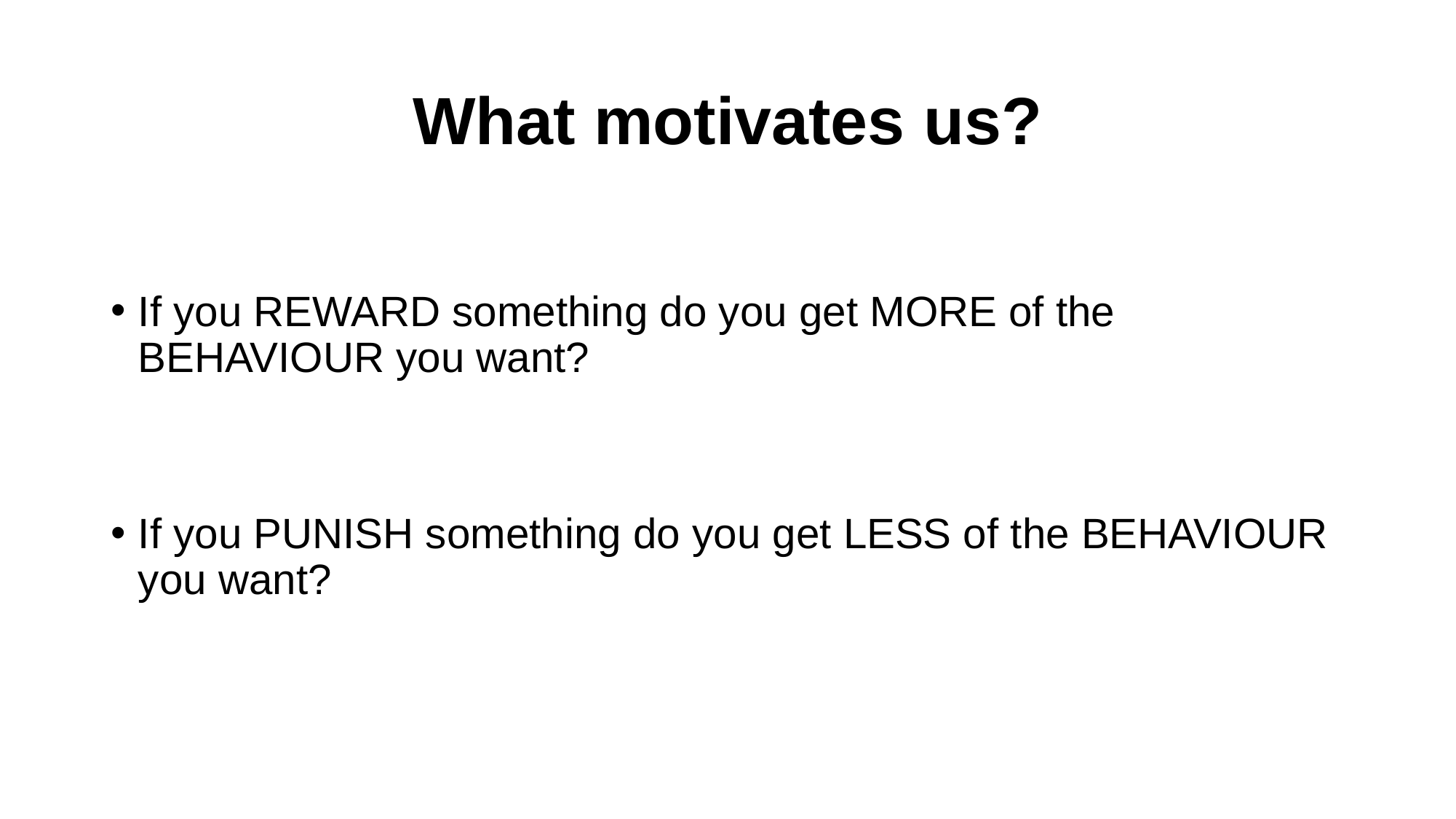

# What motivates us?

If you REWARD something do you get MORE of the BEHAVIOUR you want?

If you PUNISH something do you get LESS of the BEHAVIOUR you want?